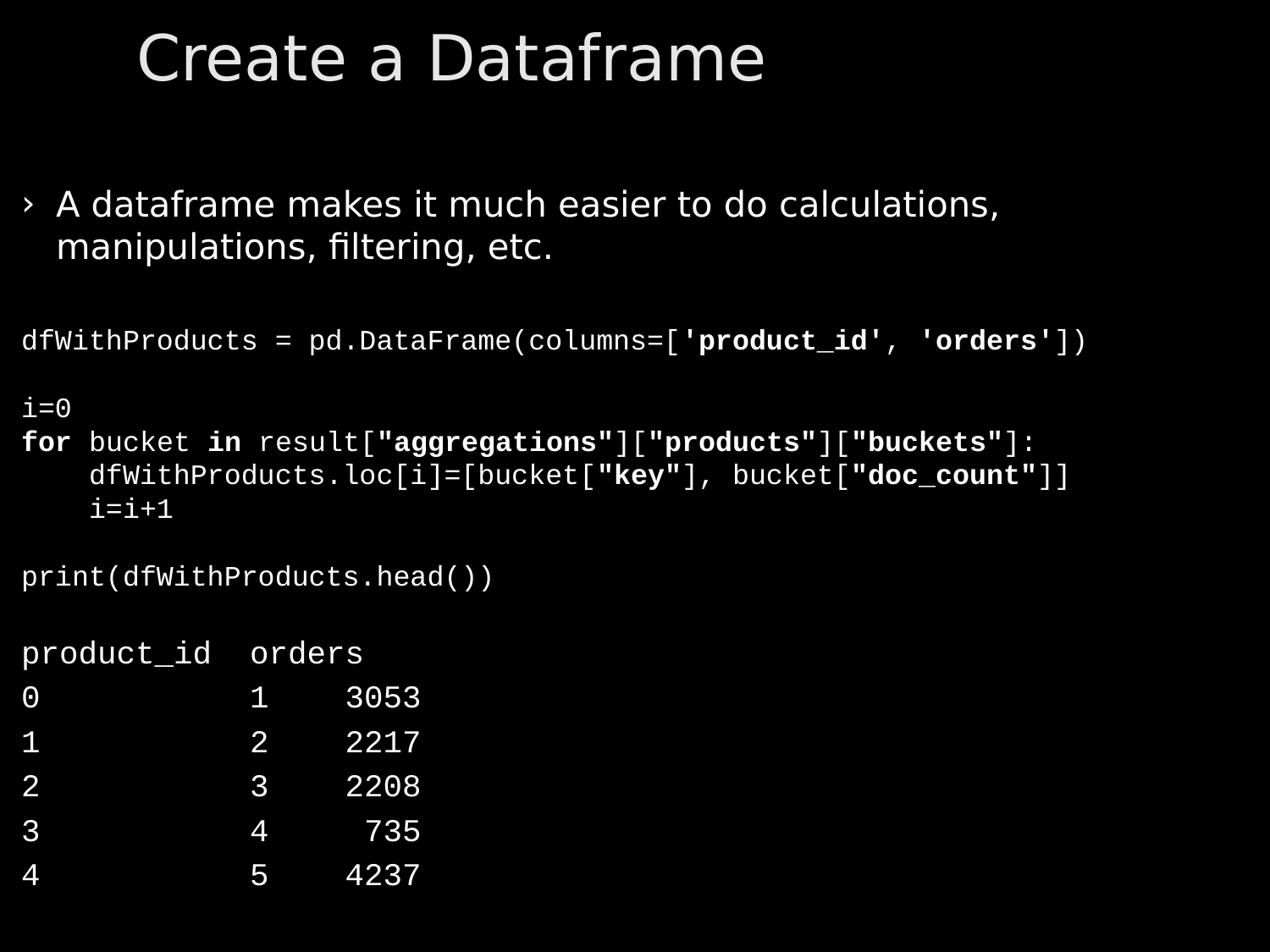

# Create a Dataframe

A dataframe makes it much easier to do calculations, manipulations, filtering, etc.

dfWithProducts = pd.DataFrame(columns=['product_id', 'orders'])
i=0
for bucket in result["aggregations"]["products"]["buckets"]:
    dfWithProducts.loc[i]=[bucket["key"], bucket["doc_count"]]
    i=i+1
print(dfWithProducts.head())
product_id  orders
0           1    3053
1           2    2217
2           3    2208
3           4     735
4           5    4237